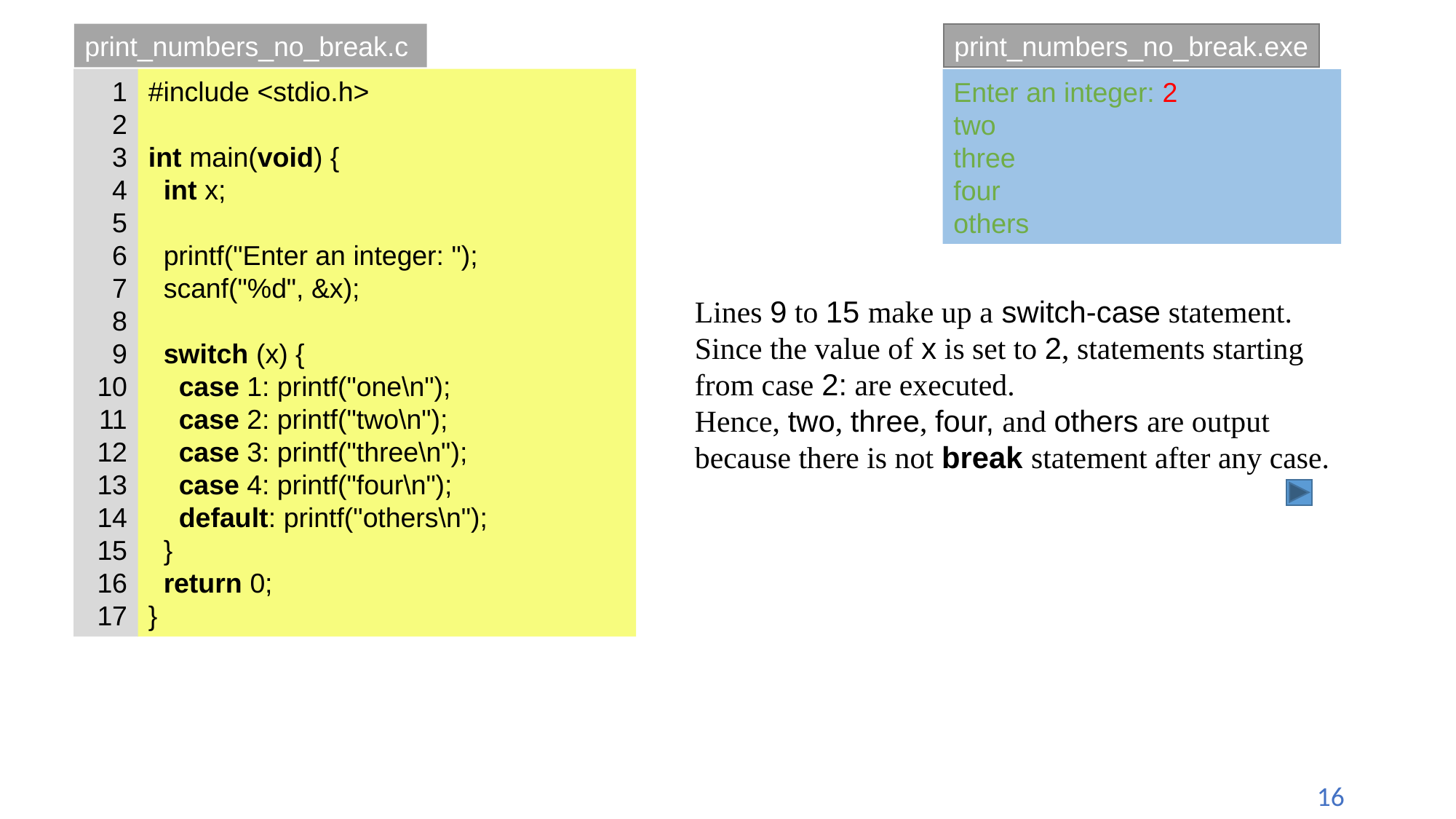

print_numbers_no_break.c
print_numbers_no_break.exe
1
2
3
4
5
6
7
8
9
10
11
12
13
14
15
16
17
#include <stdio.h>

int main(void) {
  int x;

  printf("Enter an integer: ");
  scanf("%d", &x);

  switch (x) {
    case 1: printf("one\n");
    case 2: printf("two\n");
    case 3: printf("three\n");
    case 4: printf("four\n");
    default: printf("others\n");
  }
  return 0;
}
Enter an integer: 2
two
three
four
others
Lines 9 to 15 make up a switch-case statement.
Since the value of x is set to 2, statements starting from case 2: are executed.
Hence, two, three, four, and others are output because there is not break statement after any case.